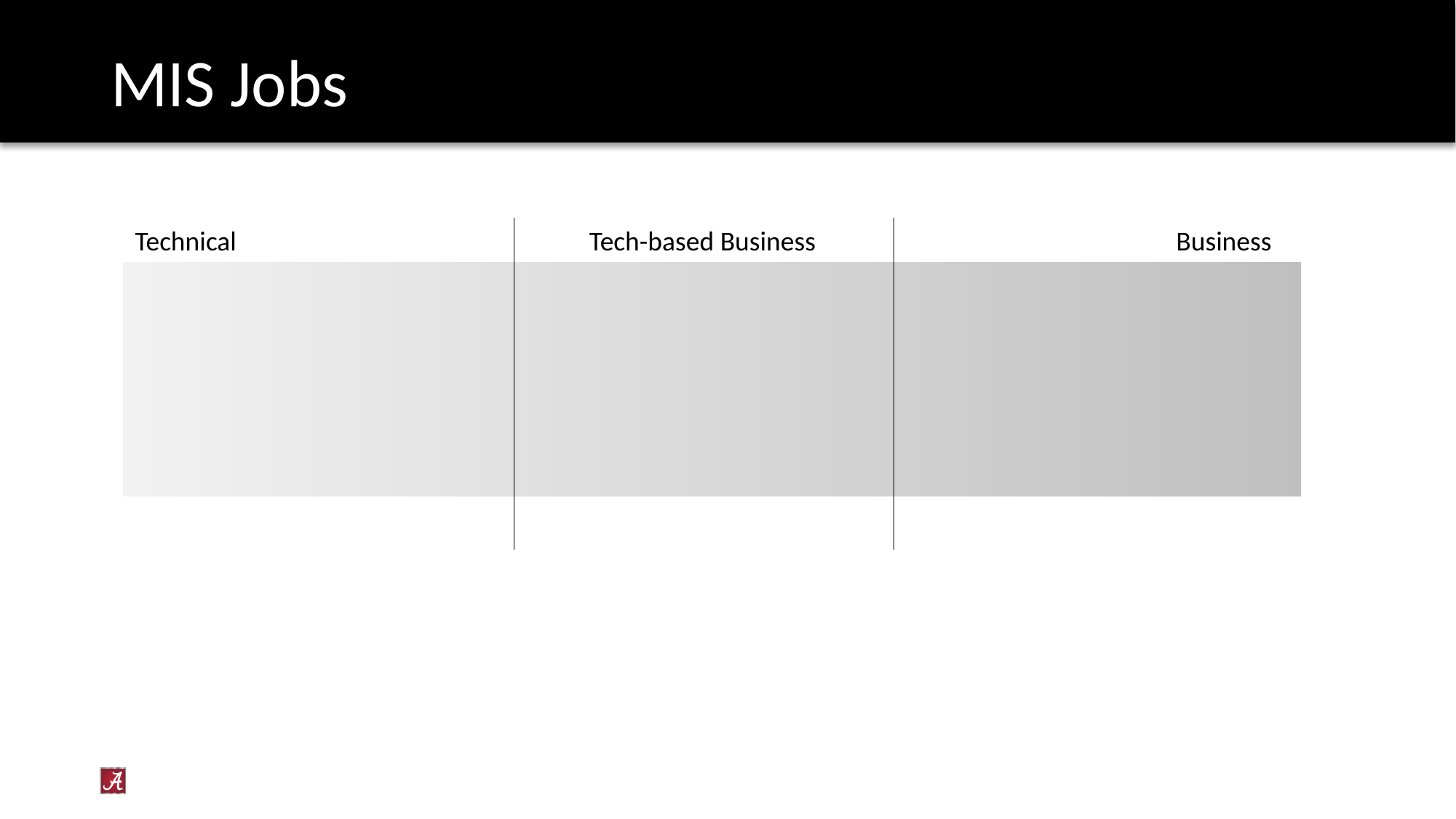

# MIS Jobs
Technical
Tech-based Business
Business